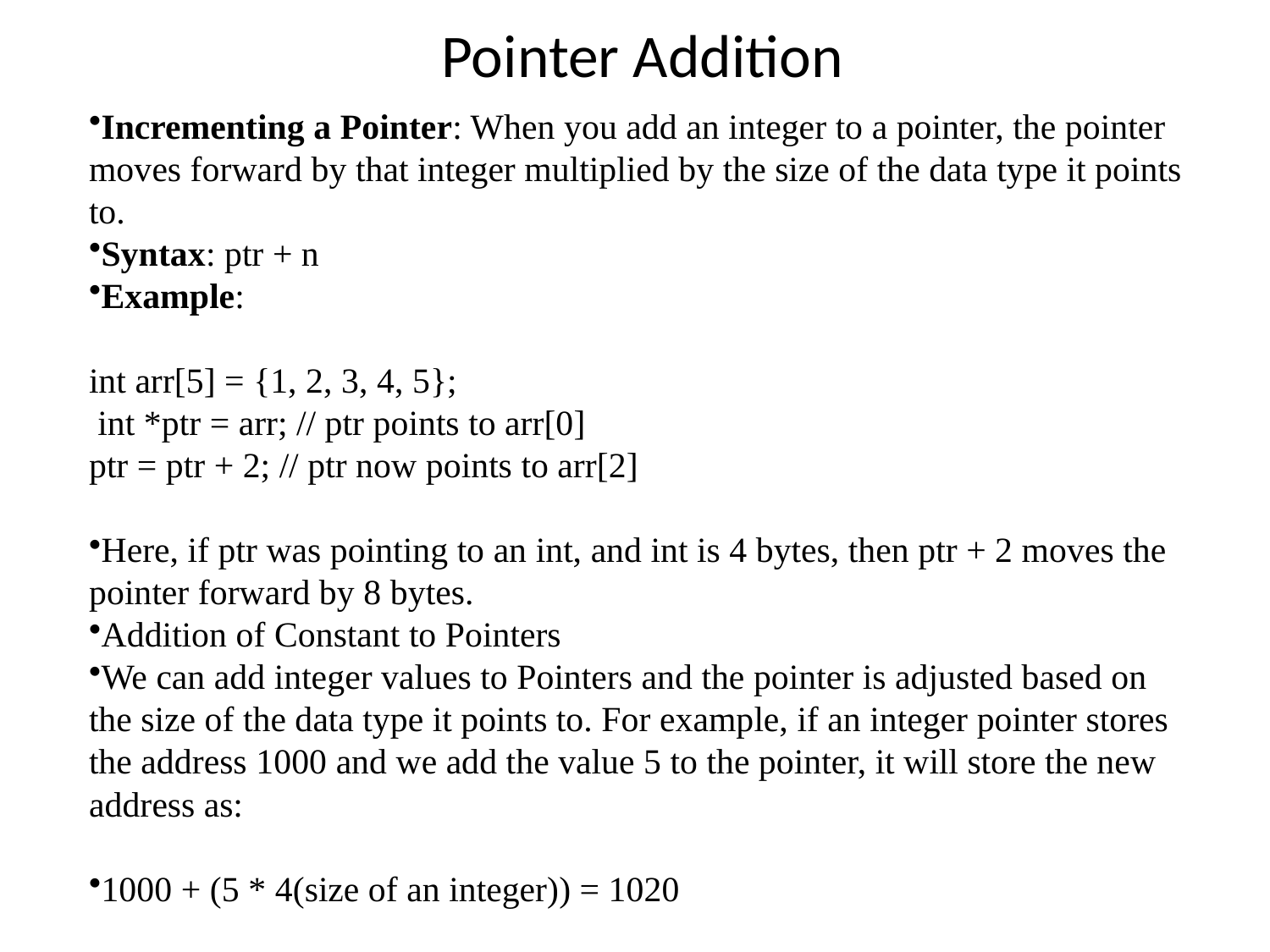

# Pointer Addition
Incrementing a Pointer: When you add an integer to a pointer, the pointer moves forward by that integer multiplied by the size of the data type it points to.
Syntax: ptr + n
Example:

int arr[5] = {1, 2, 3, 4, 5};
 int *ptr = arr; // ptr points to arr[0]
ptr = ptr + 2; // ptr now points to arr[2]

Here, if ptr was pointing to an int, and int is 4 bytes, then ptr + 2 moves the pointer forward by 8 bytes.
Addition of Constant to Pointers
We can add integer values to Pointers and the pointer is adjusted based on the size of the data type it points to. For example, if an integer pointer stores the address 1000 and we add the value 5 to the pointer, it will store the new address as:

1000 + (5 * 4(size of an integer)) = 1020